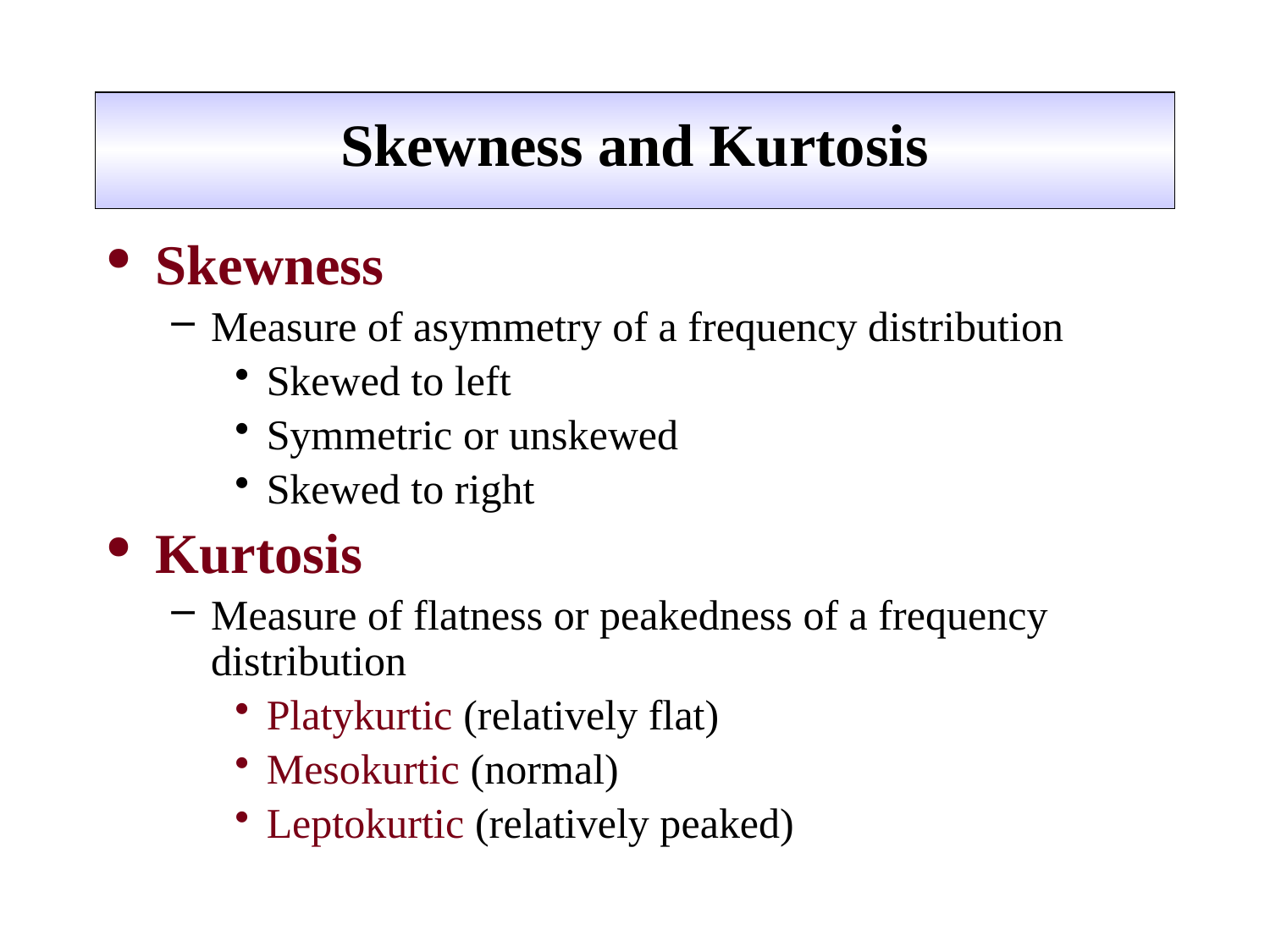

# Skewness and Kurtosis
Skewness
Measure of asymmetry of a frequency distribution
Skewed to left
Symmetric or unskewed
Skewed to right
Kurtosis
Measure of flatness or peakedness of a frequency distribution
Platykurtic (relatively flat)
Mesokurtic (normal)
Leptokurtic (relatively peaked)